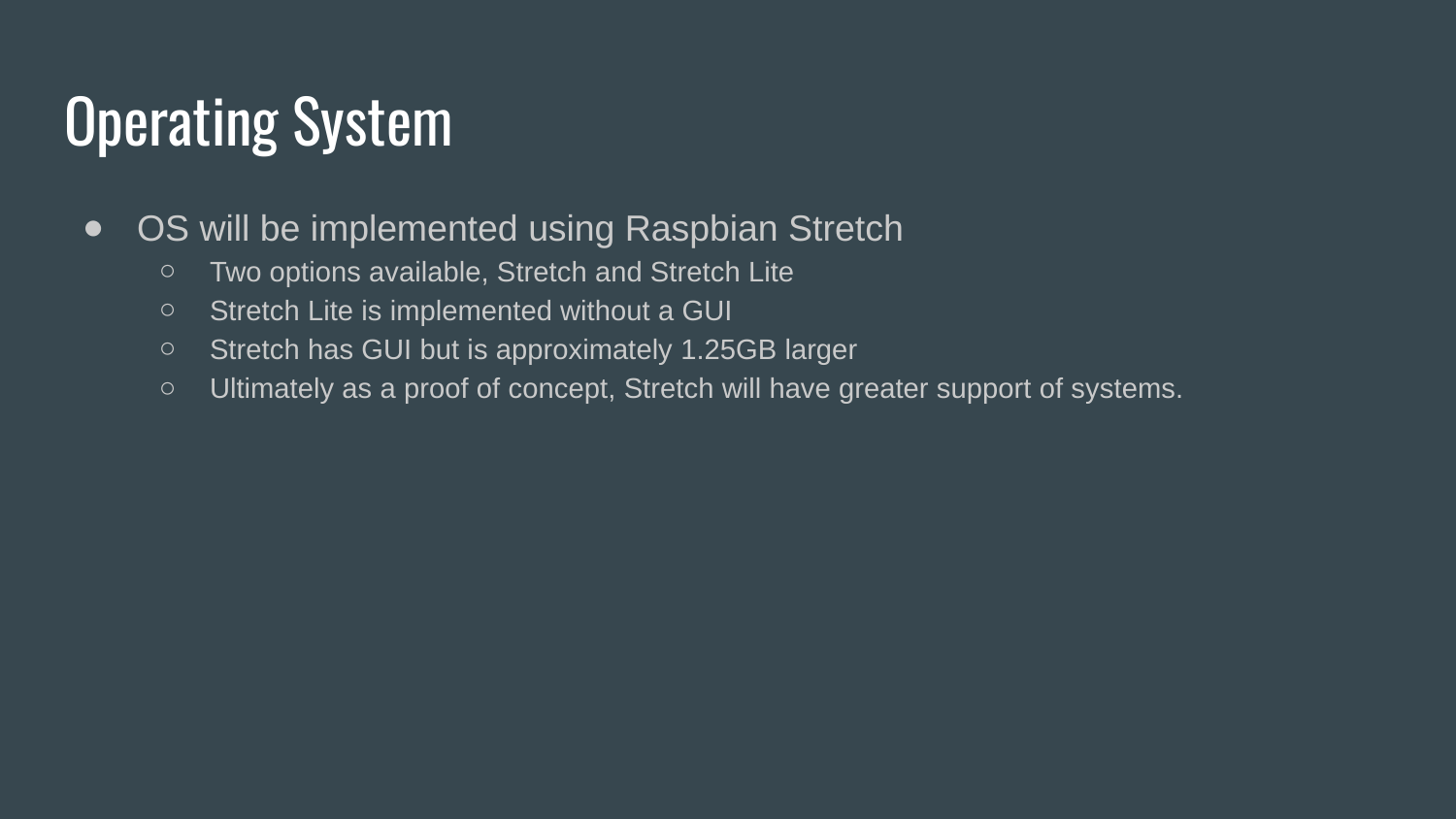

# Operating System
OS will be implemented using Raspbian Stretch
Two options available, Stretch and Stretch Lite
Stretch Lite is implemented without a GUI
Stretch has GUI but is approximately 1.25GB larger
Ultimately as a proof of concept, Stretch will have greater support of systems.